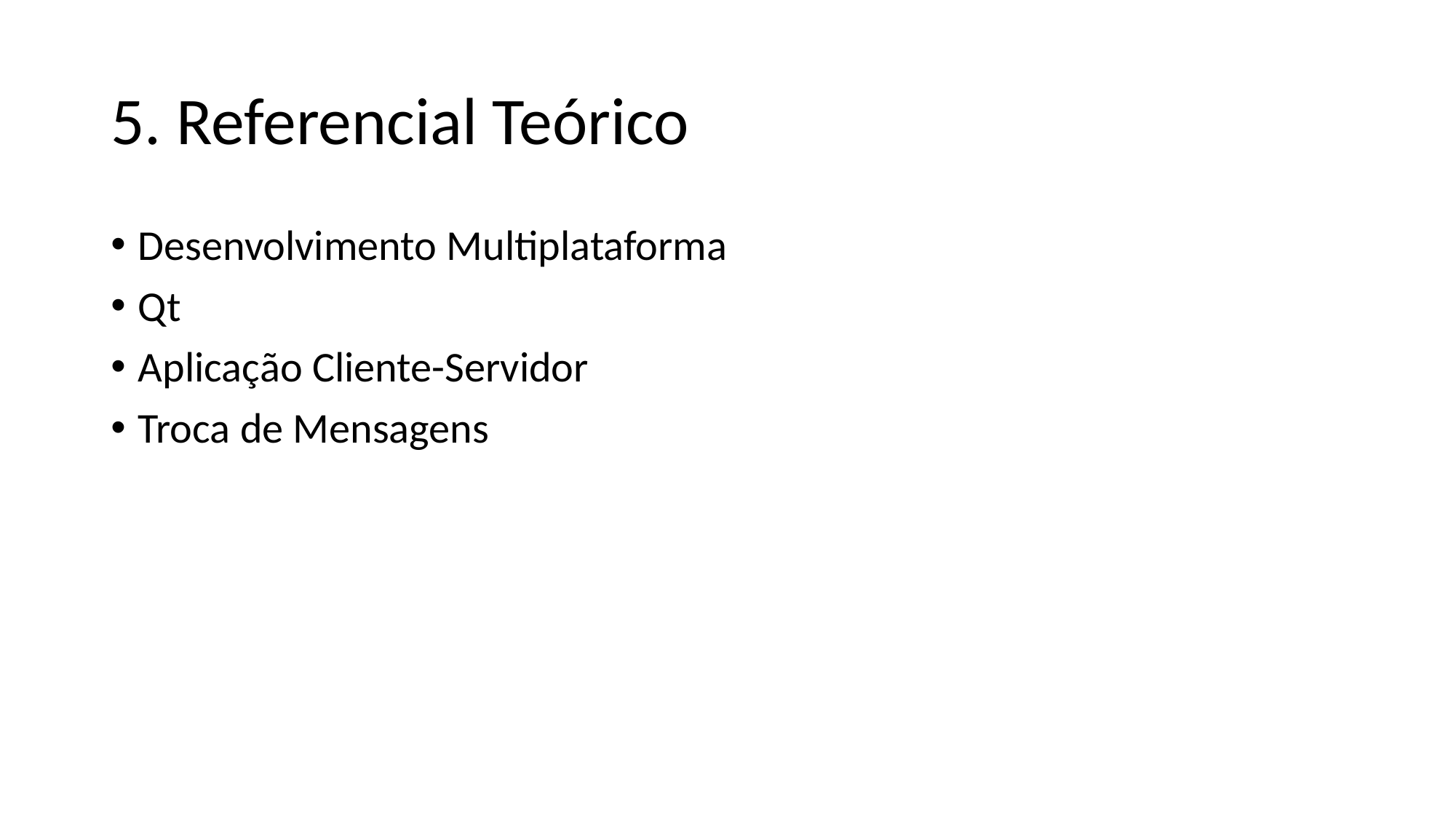

# 5. Referencial Teórico
Desenvolvimento Multiplataforma
Qt
Aplicação Cliente-Servidor
Troca de Mensagens